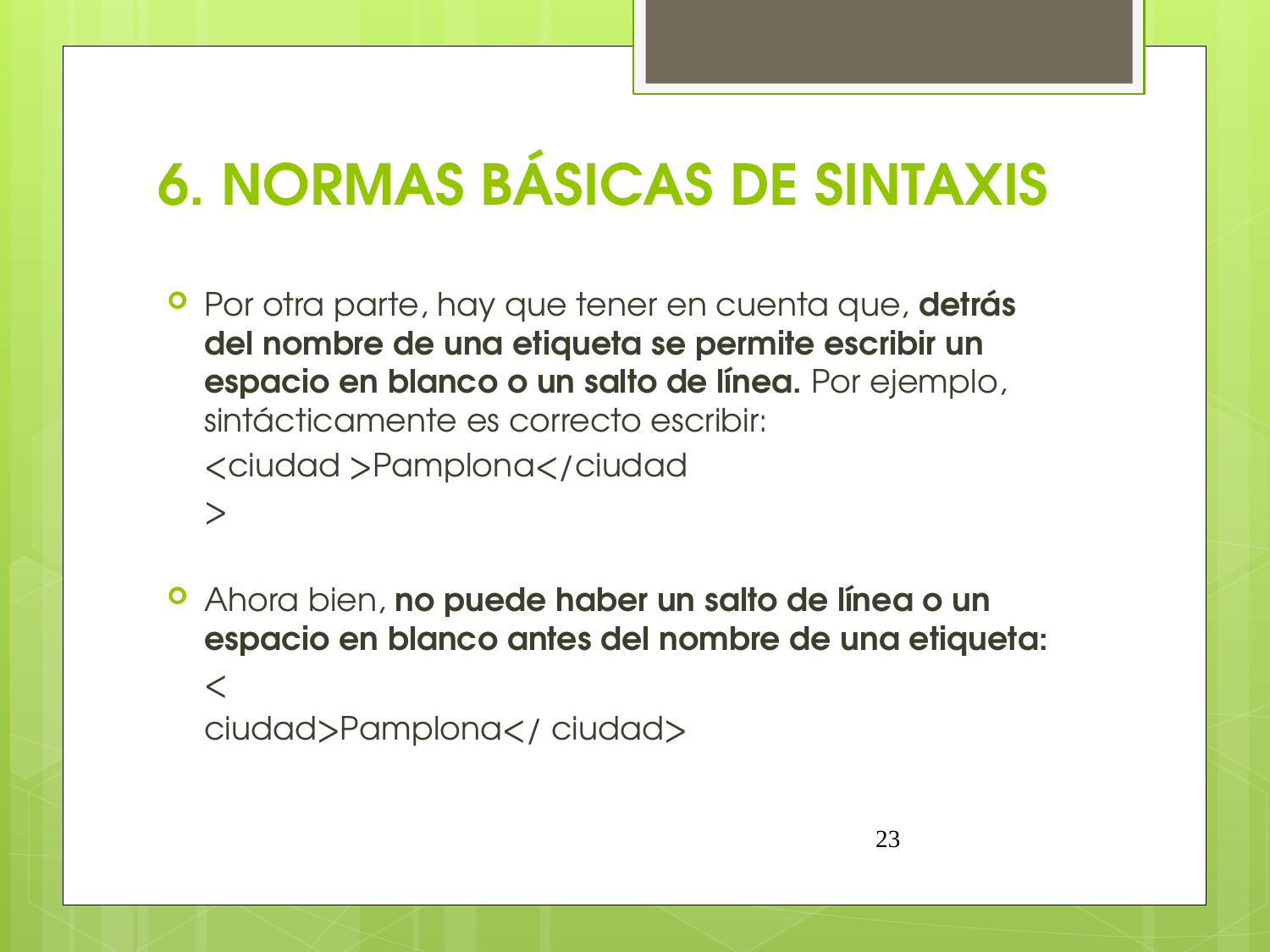

# 6. NORMAS BÁSICAS DE SINTAXIS
Por otra parte, hay que tener en cuenta que, detrás del nombre de una etiqueta se permite escribir un espacio en blanco o un salto de línea. Por ejemplo, sintácticamente es correcto escribir:
	<ciudad >Pamplona</ciudad
	>

Ahora bien, no puede haber un salto de línea o un espacio en blanco antes del nombre de una etiqueta:
	<
	ciudad>Pamplona</ ciudad>
23